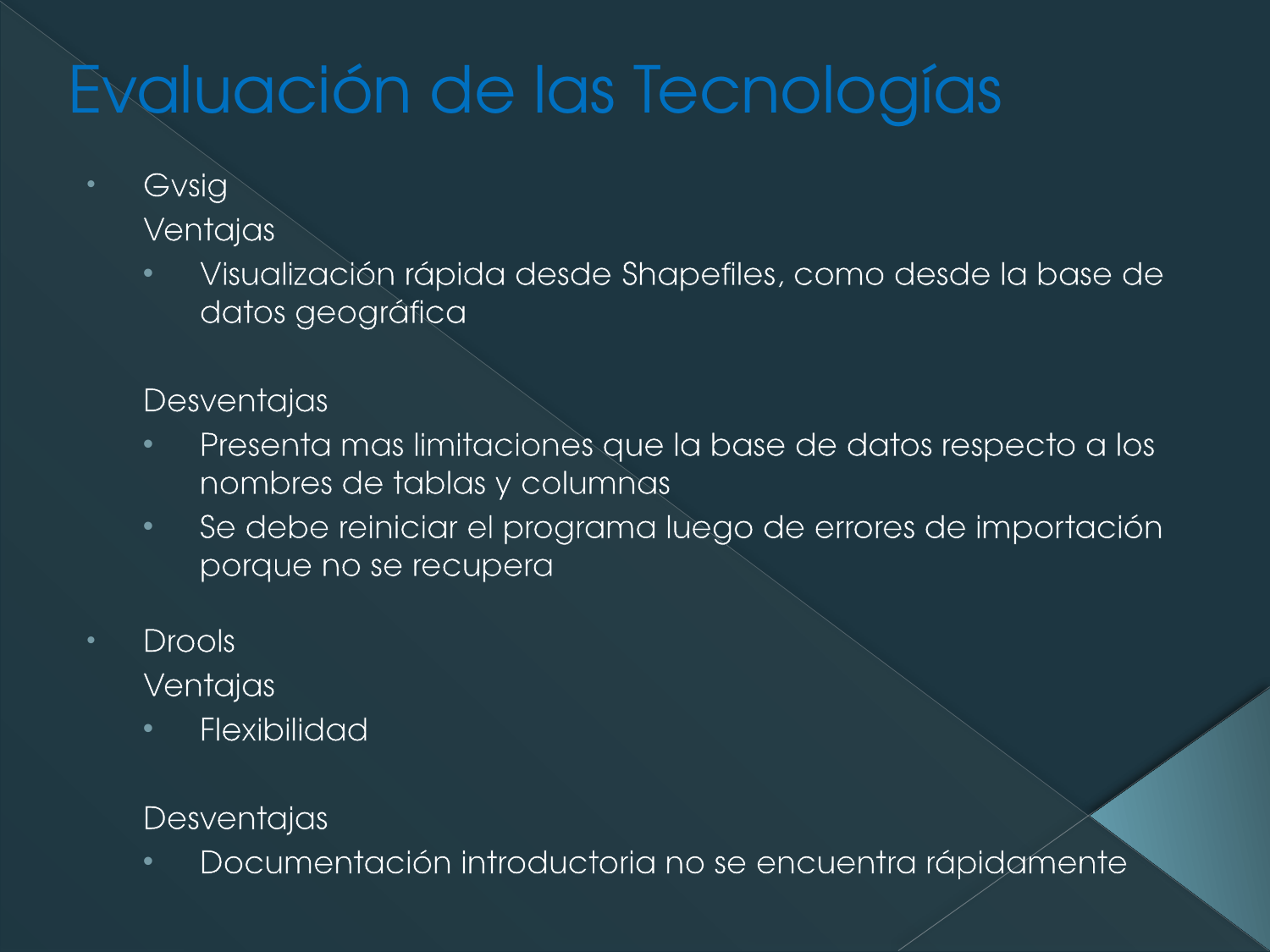

# Evaluación de las Tecnologías
Gvsig
Ventajas
Visualización rápida desde Shapefiles, como desde la base de datos geográfica

Desventajas
Presenta mas limitaciones que la base de datos respecto a los nombres de tablas y columnas
Se debe reiniciar el programa luego de errores de importación porque no se recupera

Drools
Ventajas
Flexibilidad

Desventajas
Documentación introductoria no se encuentra rápidamente